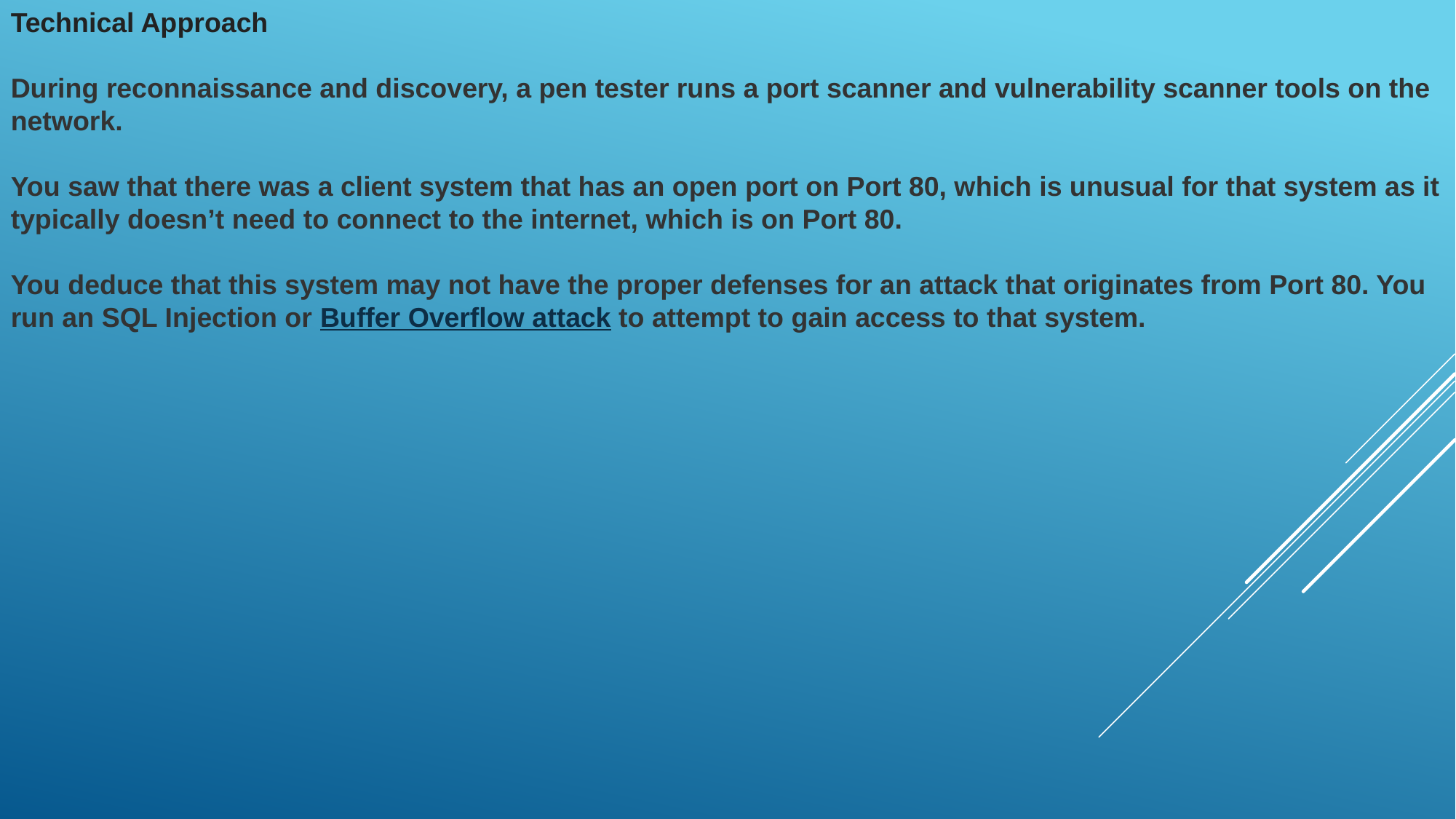

Technical Approach

During reconnaissance and discovery, a pen tester runs a port scanner and vulnerability scanner tools on the network.

You saw that there was a client system that has an open port on Port 80, which is unusual for that system as it typically doesn’t need to connect to the internet, which is on Port 80.

You deduce that this system may not have the proper defenses for an attack that originates from Port 80. You run an SQL Injection or Buffer Overflow attack to attempt to gain access to that system.